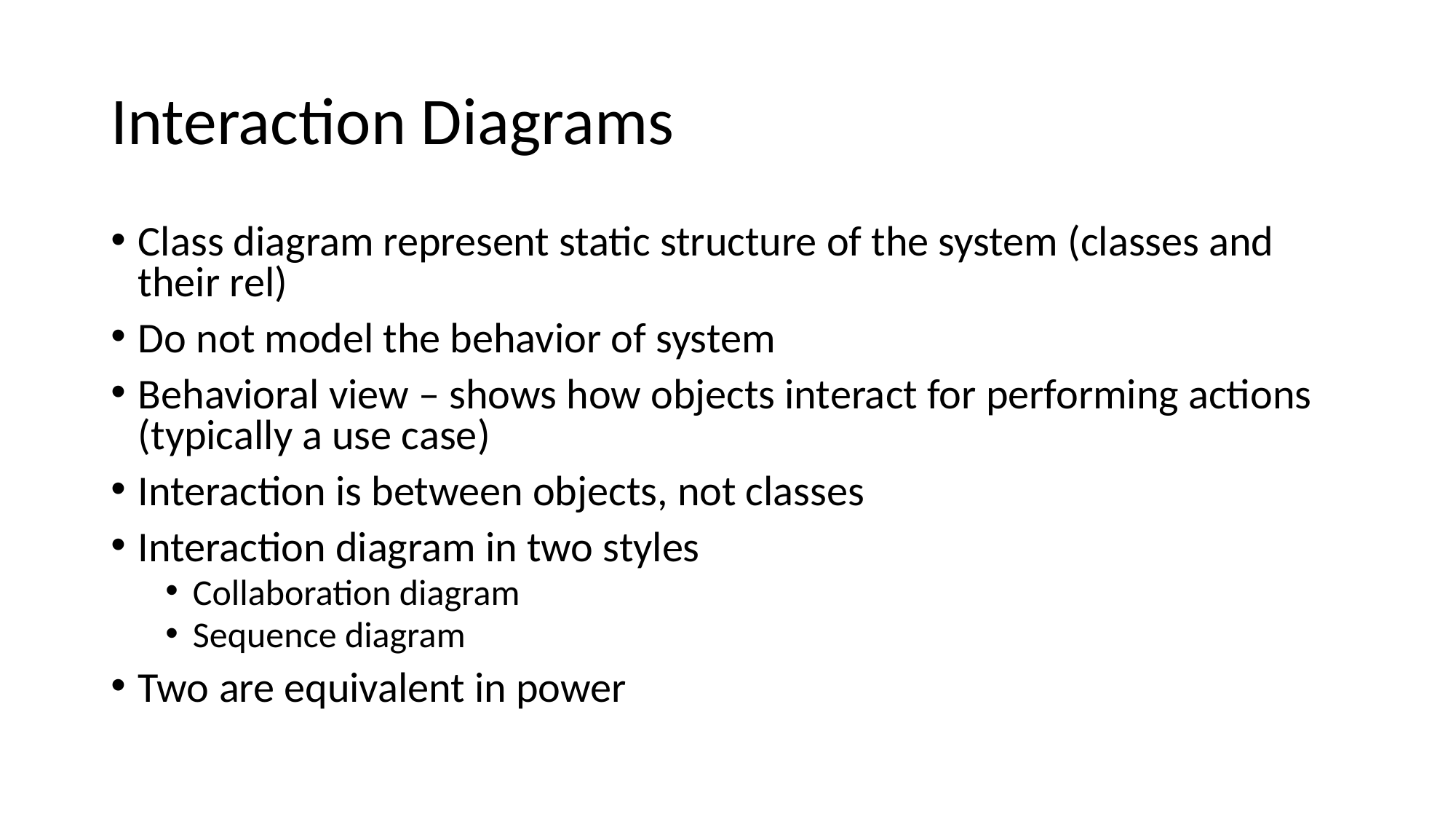

# Interaction Diagrams
Class diagram represent static structure of the system (classes and their rel)
Do not model the behavior of system
Behavioral view – shows how objects interact for performing actions (typically a use case)
Interaction is between objects, not classes
Interaction diagram in two styles
Collaboration diagram
Sequence diagram
Two are equivalent in power